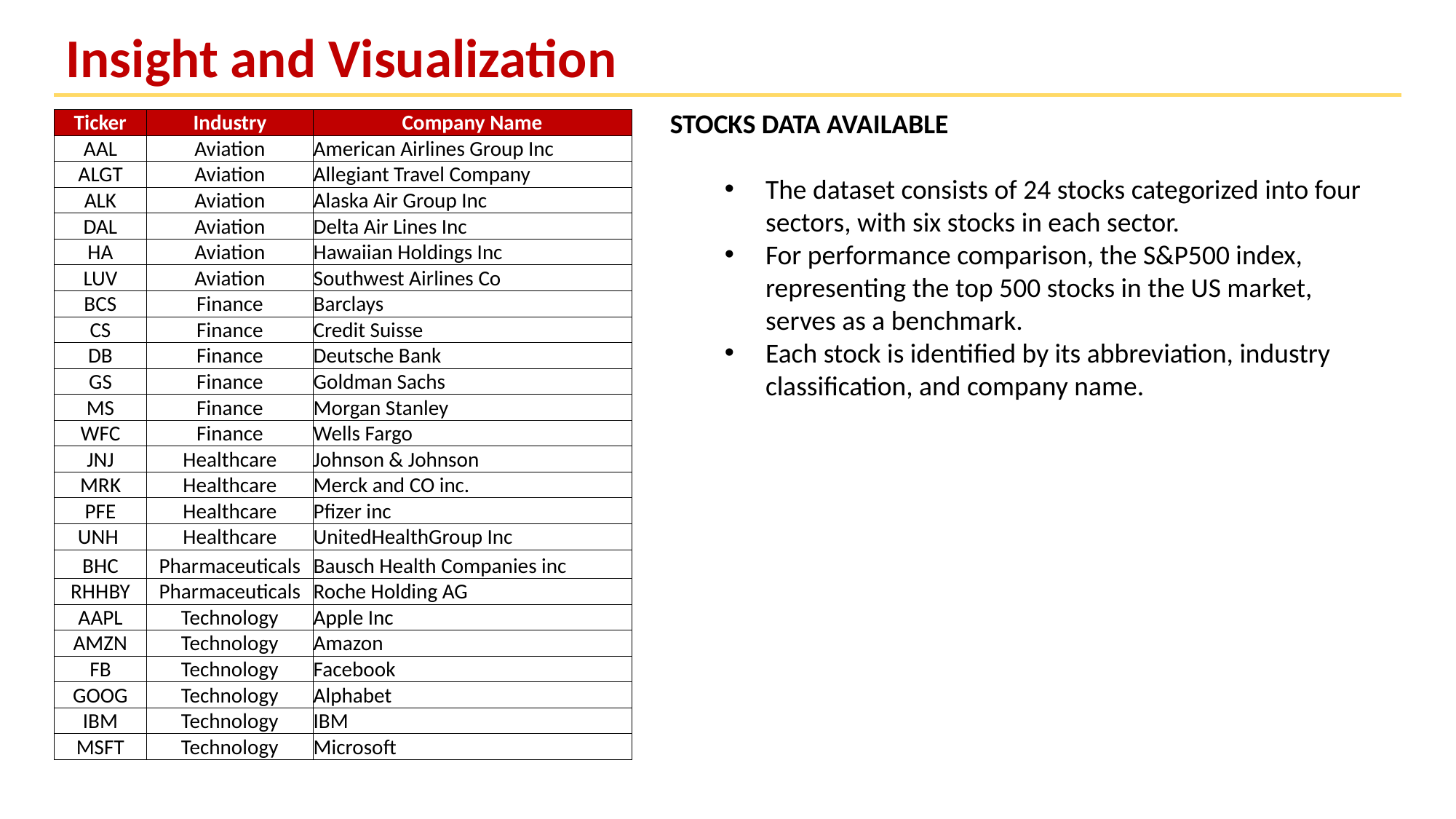

Insight and Visualization
STOCKS DATA AVAILABLE

The dataset consists of 24 stocks categorized into four sectors, with six stocks in each sector.
For performance comparison, the S&P500 index, representing the top 500 stocks in the US market, serves as a benchmark.
Each stock is identified by its abbreviation, industry classification, and company name.
| Ticker | Industry | Company Name |
| --- | --- | --- |
| AAL | Aviation | American Airlines Group Inc |
| ALGT | Aviation | Allegiant Travel Company |
| ALK | Aviation | Alaska Air Group Inc |
| DAL | Aviation | Delta Air Lines Inc |
| HA | Aviation | Hawaiian Holdings Inc |
| LUV | Aviation | Southwest Airlines Co |
| BCS | Finance | Barclays |
| CS | Finance | Credit Suisse |
| DB | Finance | Deutsche Bank |
| GS | Finance | Goldman Sachs |
| MS | Finance | Morgan Stanley |
| WFC | Finance | Wells Fargo |
| JNJ | Healthcare | Johnson & Johnson |
| MRK | Healthcare | Merck and CO inc. |
| PFE | Healthcare | Pfizer inc |
| UNH | Healthcare | UnitedHealthGroup Inc |
| BHC | Pharmaceuticals | Bausch Health Companies inc |
| RHHBY | Pharmaceuticals | Roche Holding AG |
| AAPL | Technology | Apple Inc |
| AMZN | Technology | Amazon |
| FB | Technology | Facebook |
| GOOG | Technology | Alphabet |
| IBM | Technology | IBM |
| MSFT | Technology | Microsoft |